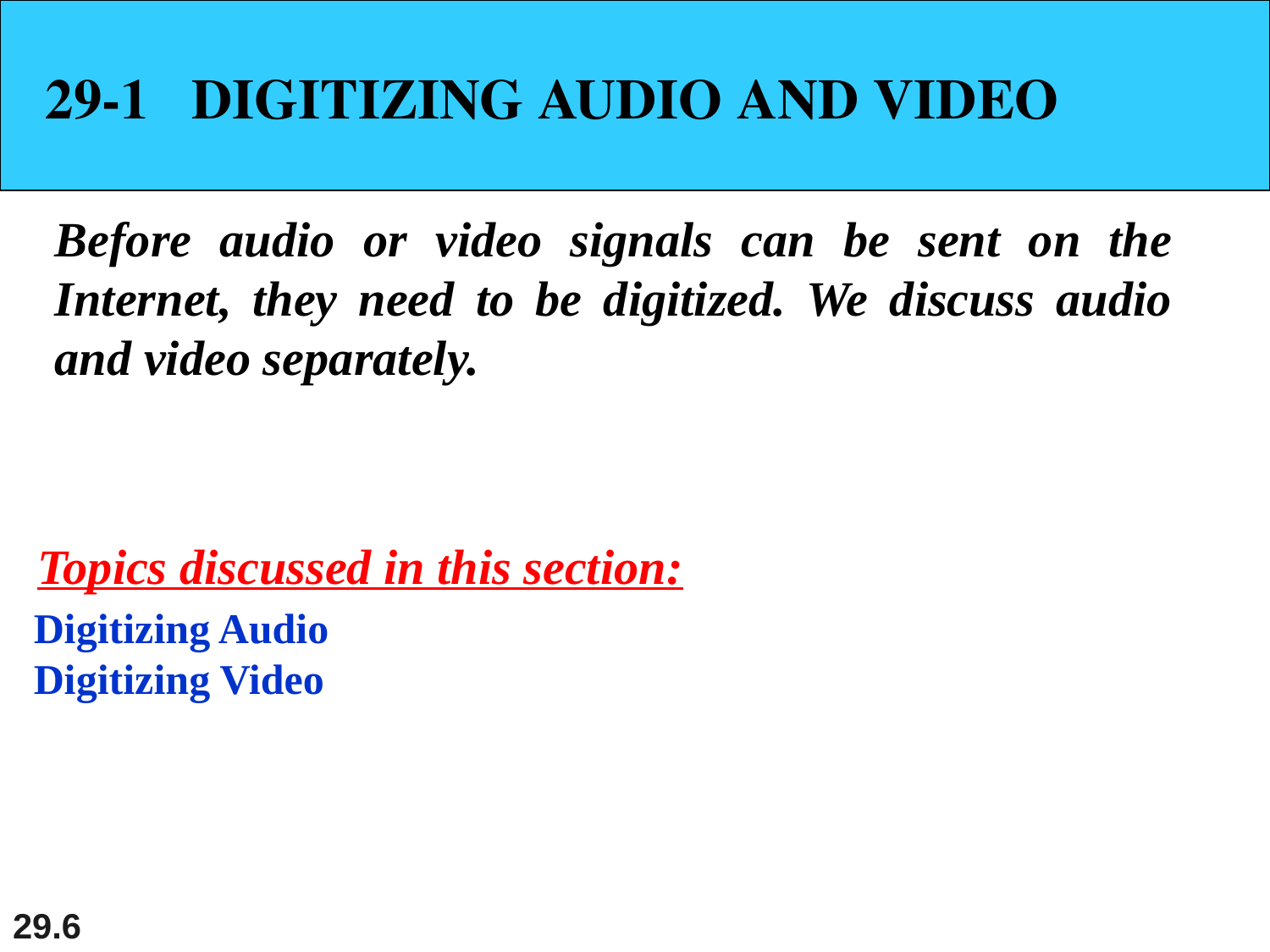

29-1   DIGITIZING AUDIO AND VIDEO
Before audio or video signals can be sent on the Internet, they need to be digitized. We discuss audio and video separately.
Topics discussed in this section:
Digitizing Audio
Digitizing Video
29.6